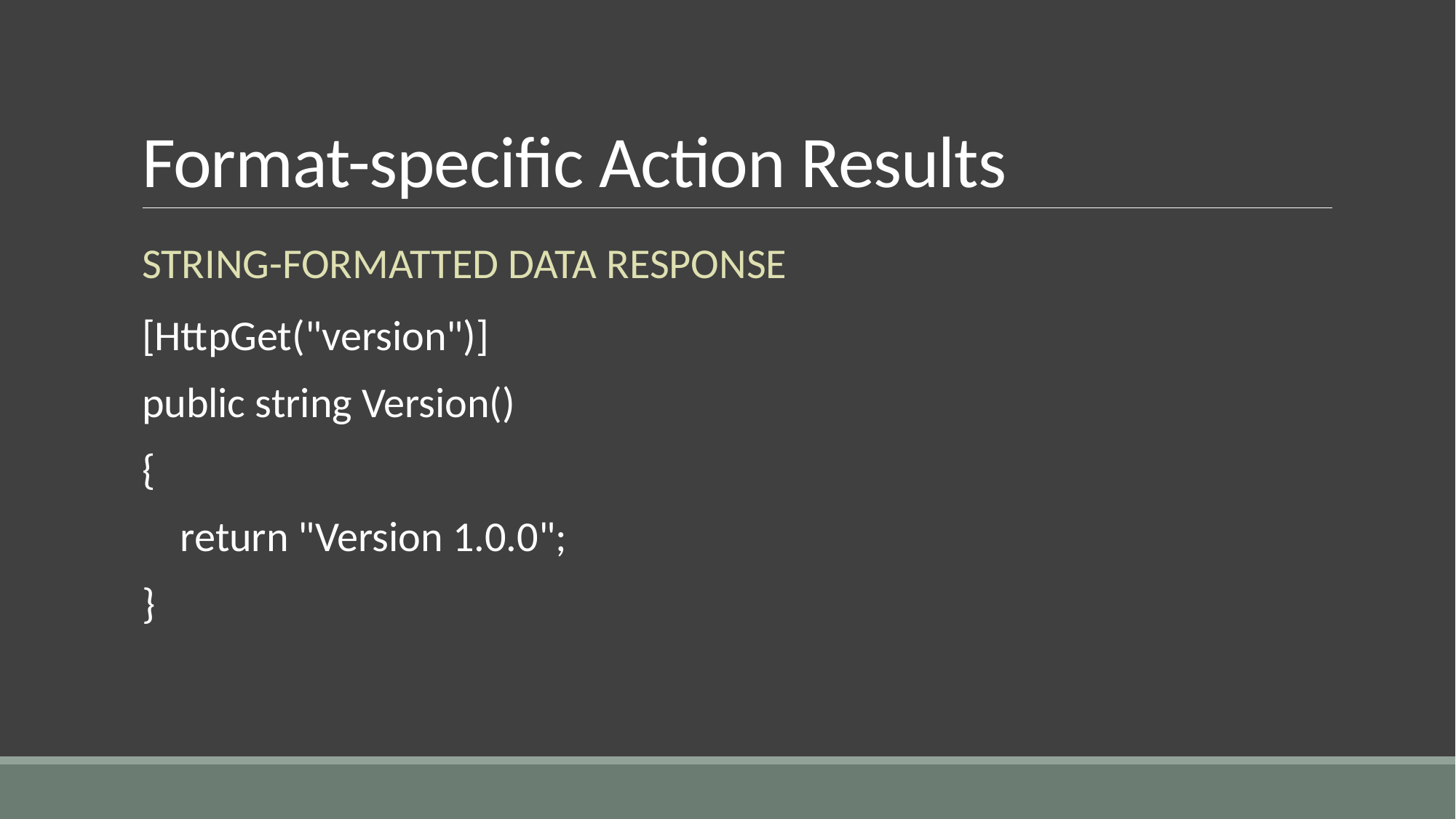

# Format-specific Action Results
String-formatted Data Response
[HttpGet("version")]
public string Version()
{
    return "Version 1.0.0";
}